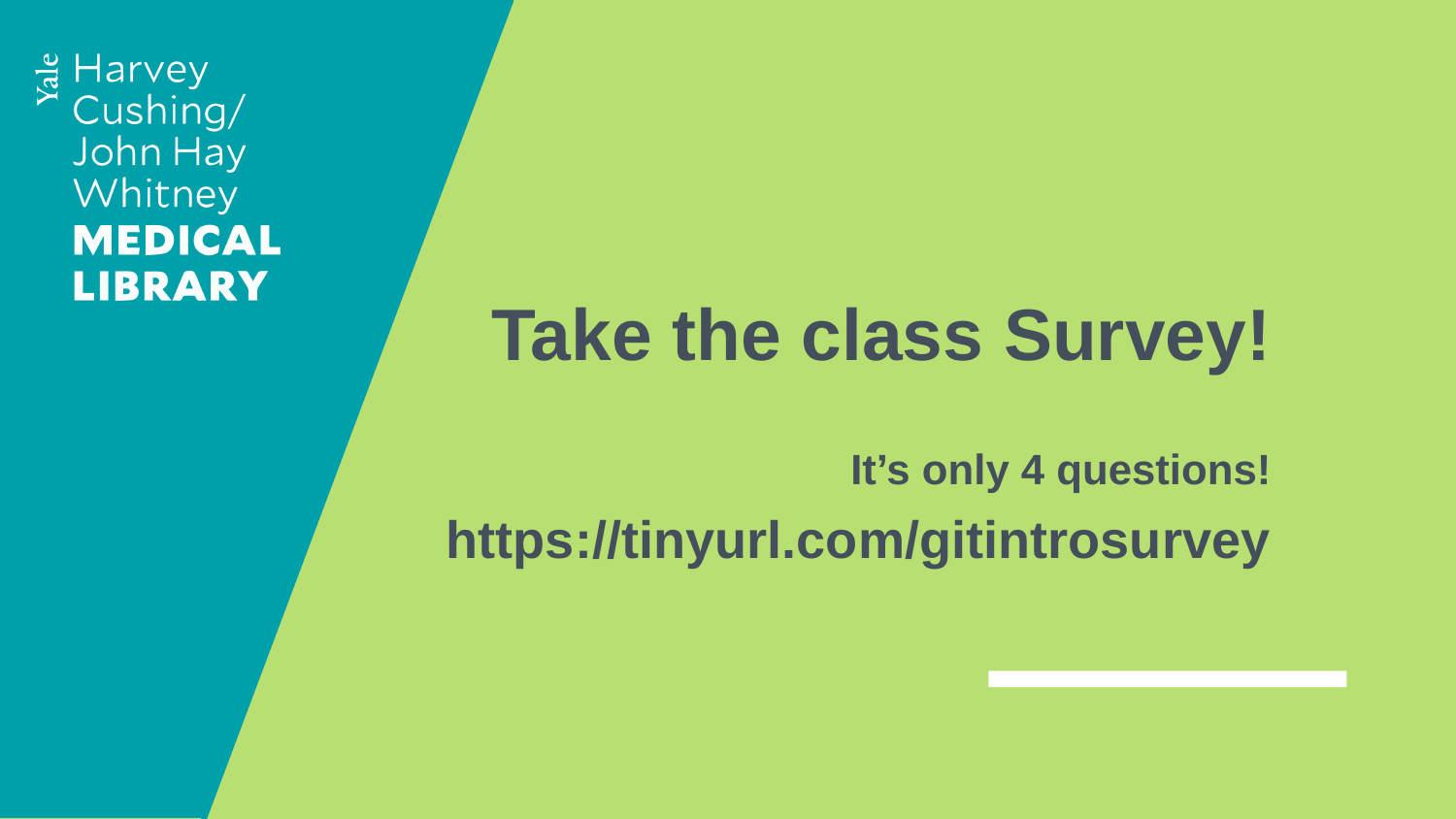

# Take the class Survey!

It’s only 4 questions!
https://tinyurl.com/gitintrosurvey